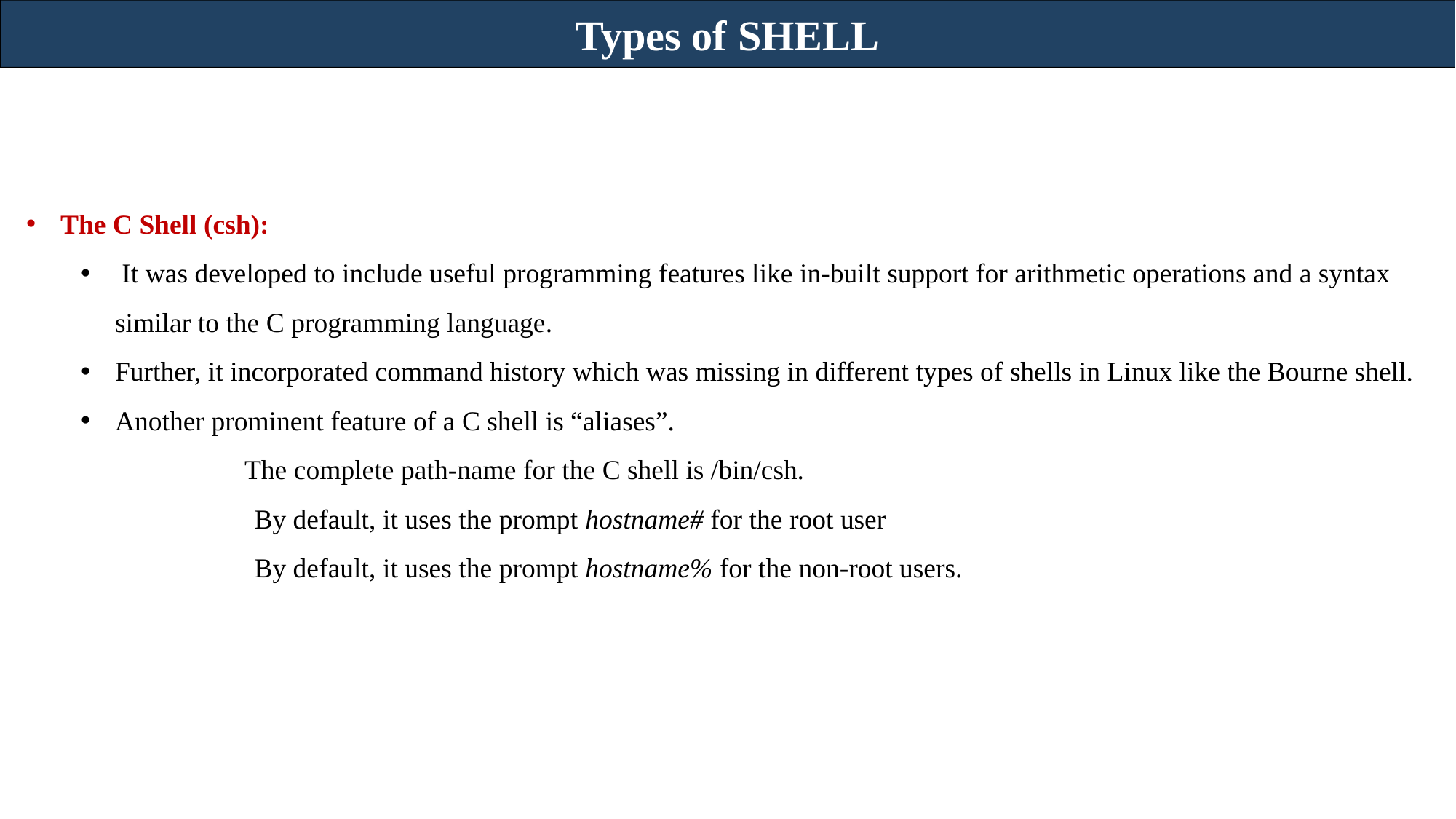

Types of SHELL

The C Shell (csh):
 It was developed to include useful programming features like in-built support for arithmetic operations and a syntax similar to the C programming language.
Further, it incorporated command history which was missing in different types of shells in Linux like the Bourne shell.
Another prominent feature of a C shell is “aliases”.
		The complete path-name for the C shell is /bin/csh.
                                 By default, it uses the prompt hostname# for the root user
                                 By default, it uses the prompt hostname% for the non-root users.